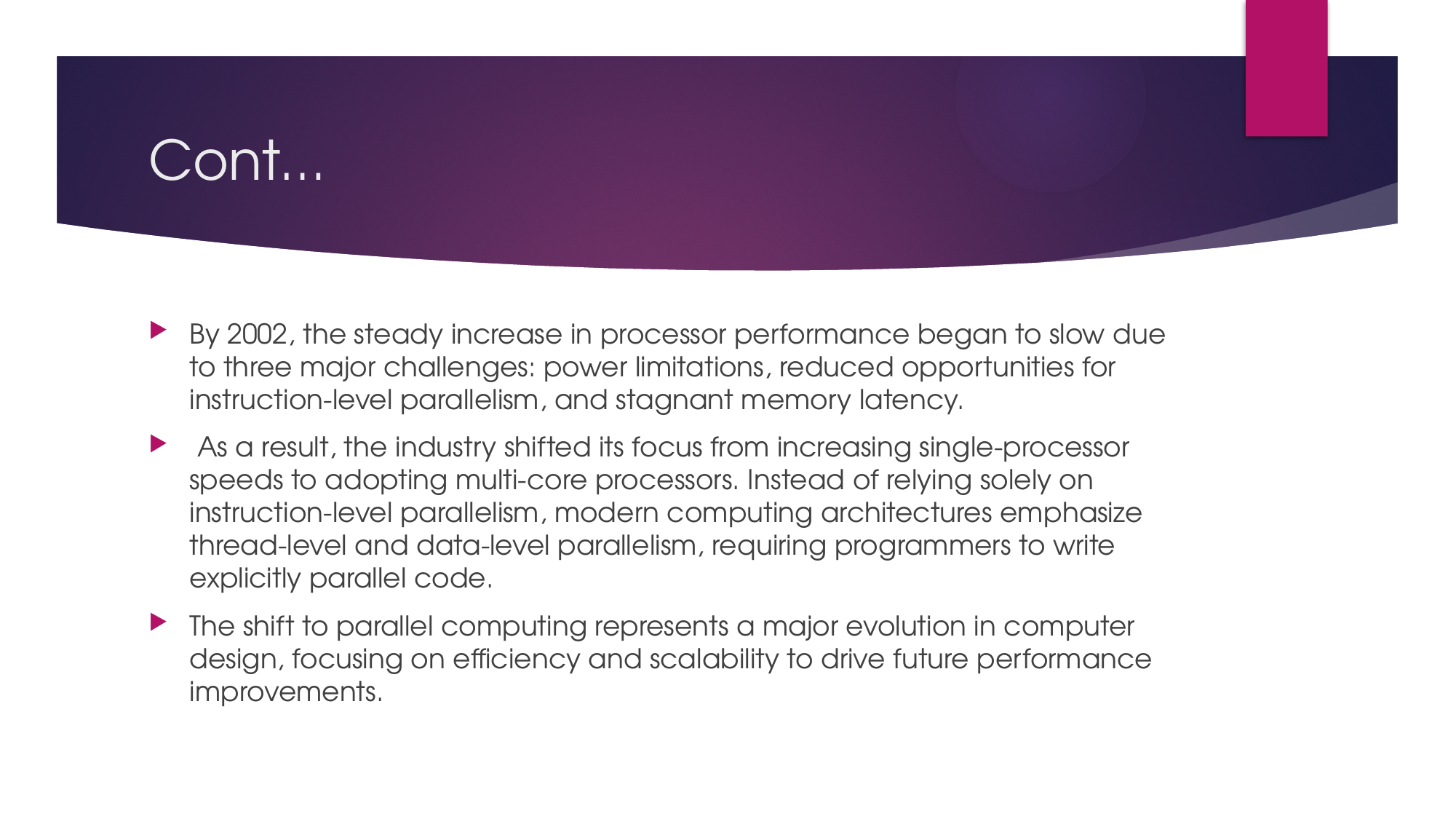

# Cont…
By 2002, the steady increase in processor performance began to slow due to three major challenges: power limitations, reduced opportunities for instruction-level parallelism, and stagnant memory latency.
 As a result, the industry shifted its focus from increasing single-processor speeds to adopting multi-core processors. Instead of relying solely on instruction-level parallelism, modern computing architectures emphasize thread-level and data-level parallelism, requiring programmers to write explicitly parallel code.
The shift to parallel computing represents a major evolution in computer design, focusing on efficiency and scalability to drive future performance improvements.